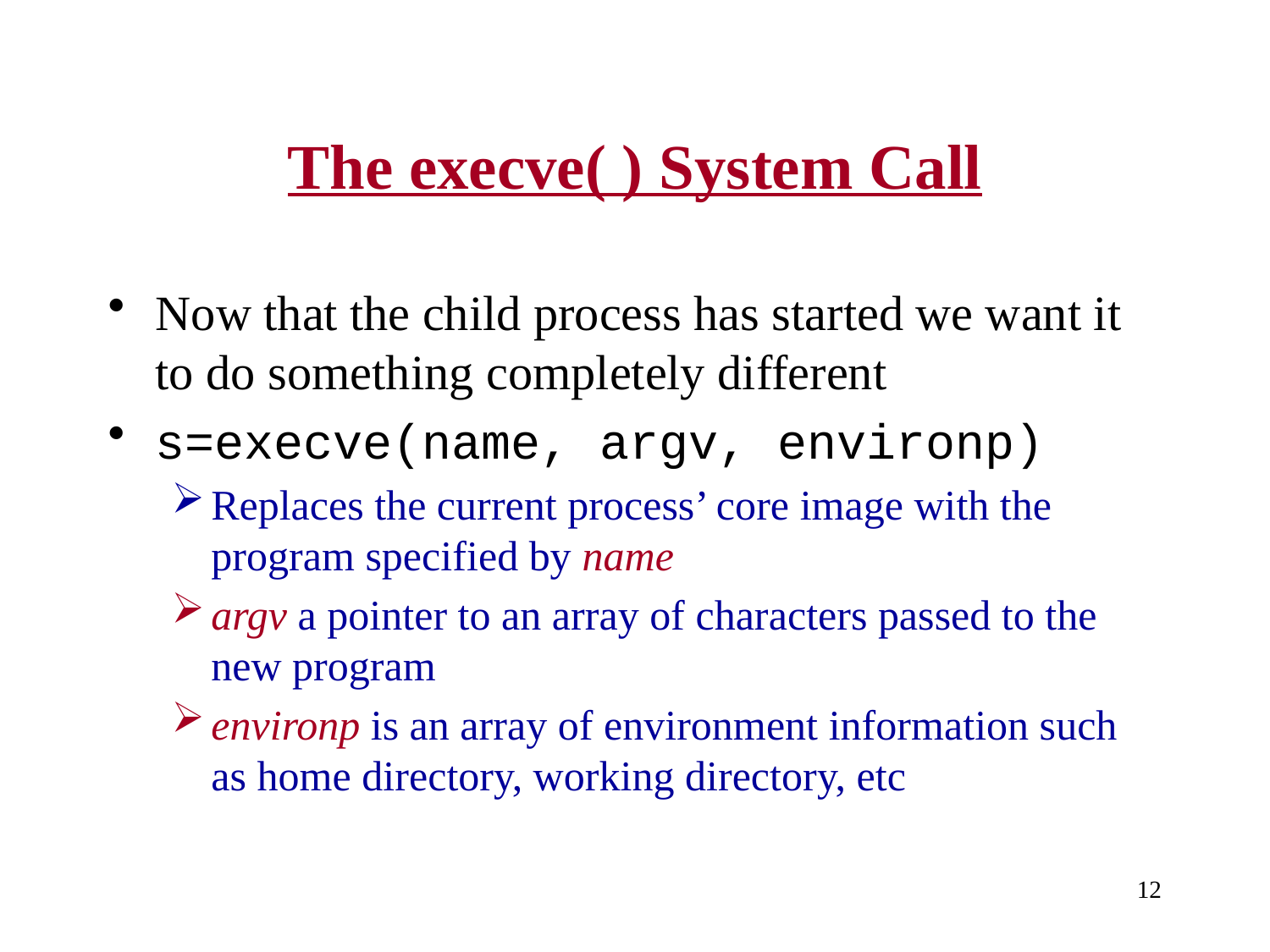

# The execve( ) System Call
Now that the child process has started we want it to do something completely different
s=execve(name, argv, environp)
Replaces the current process’ core image with the program specified by name
argv a pointer to an array of characters passed to the new program
environp is an array of environment information such as home directory, working directory, etc
12